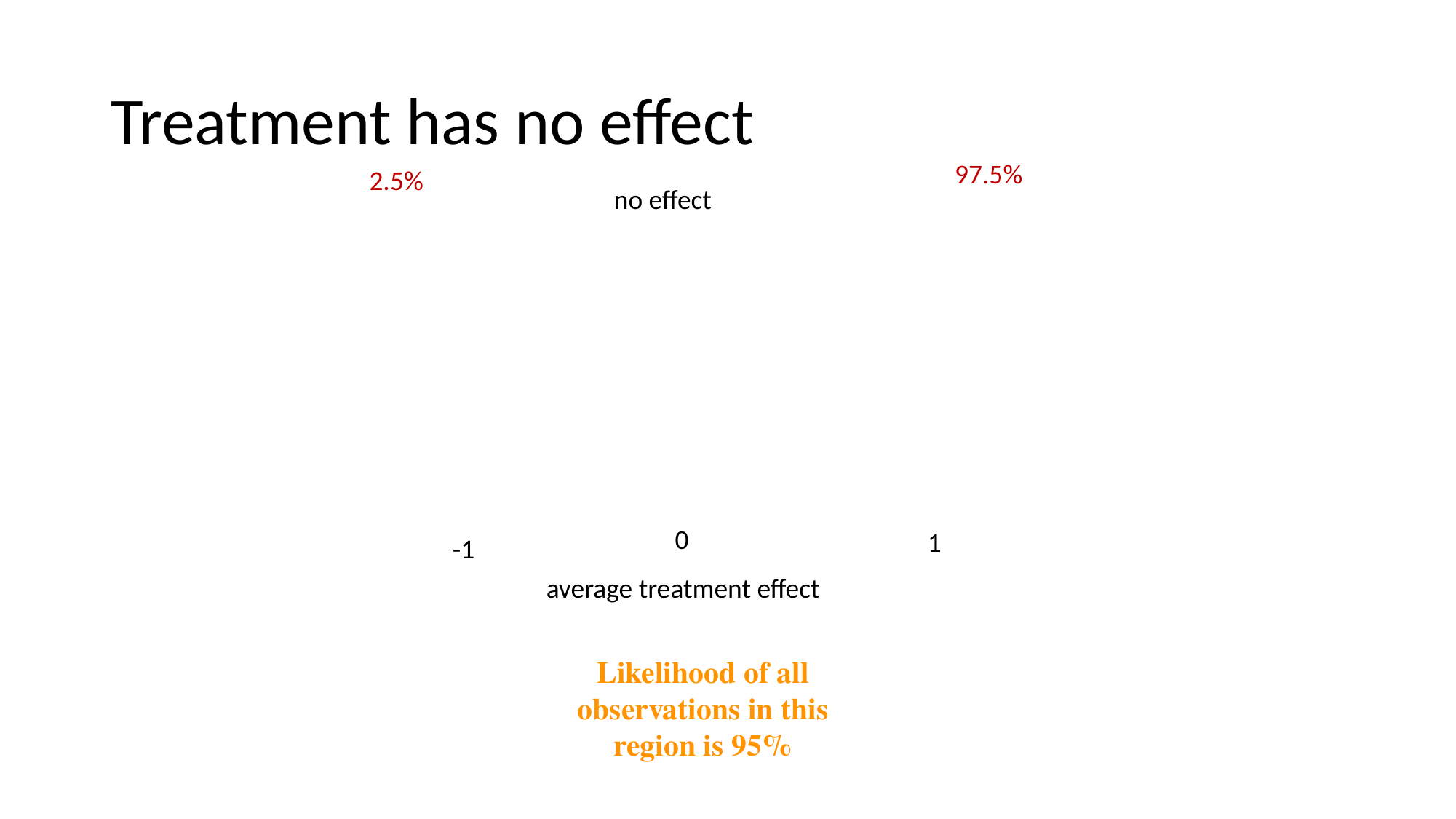

# Treatment has no effect
97.5%
2.5%
no effect

0
1
-1
average treatment effect

Likelihood of all observations in this region is 95%